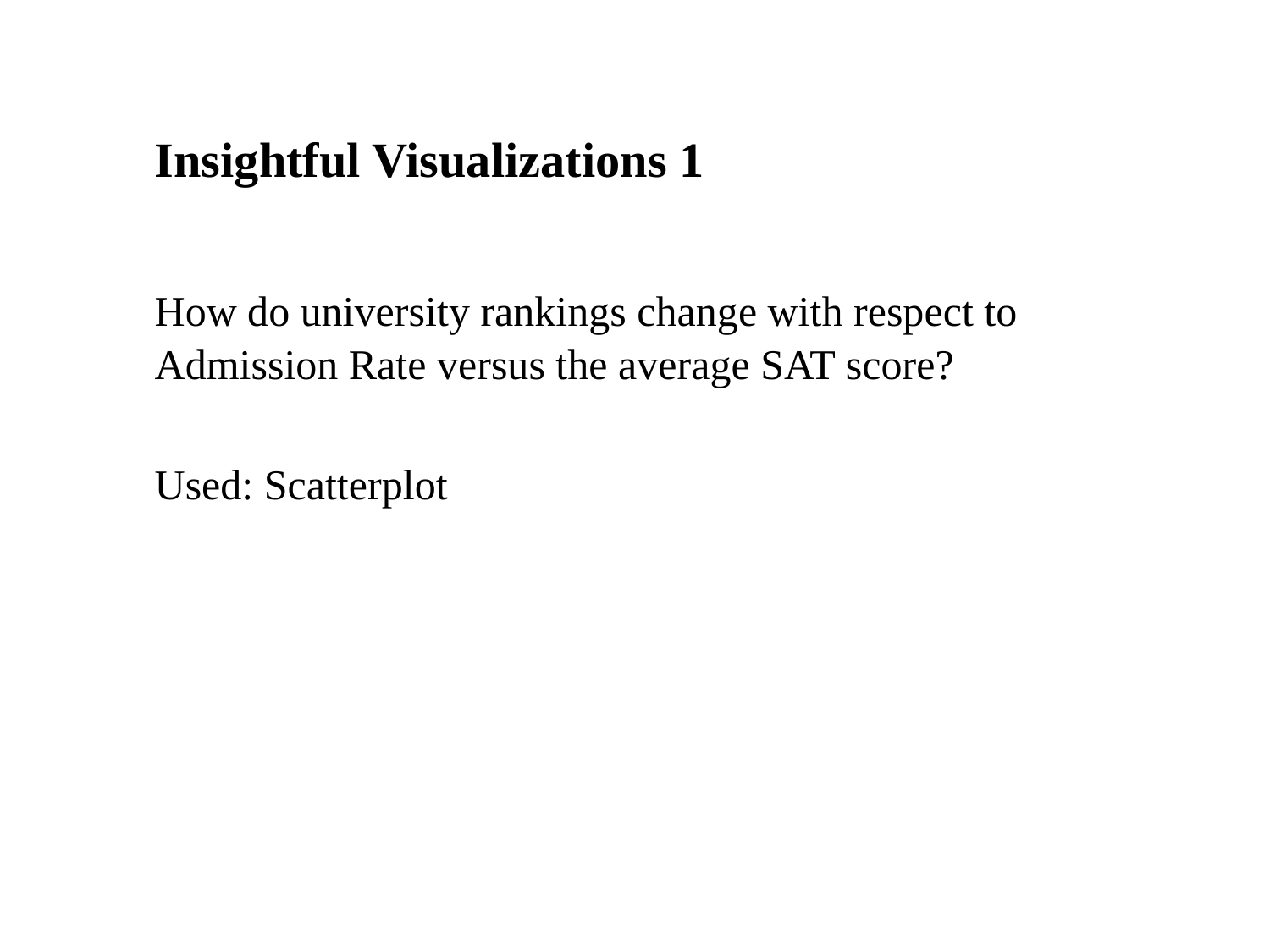

# Insightful Visualizations 1
How do university rankings change with respect to Admission Rate versus the average SAT score?

Used: Scatterplot